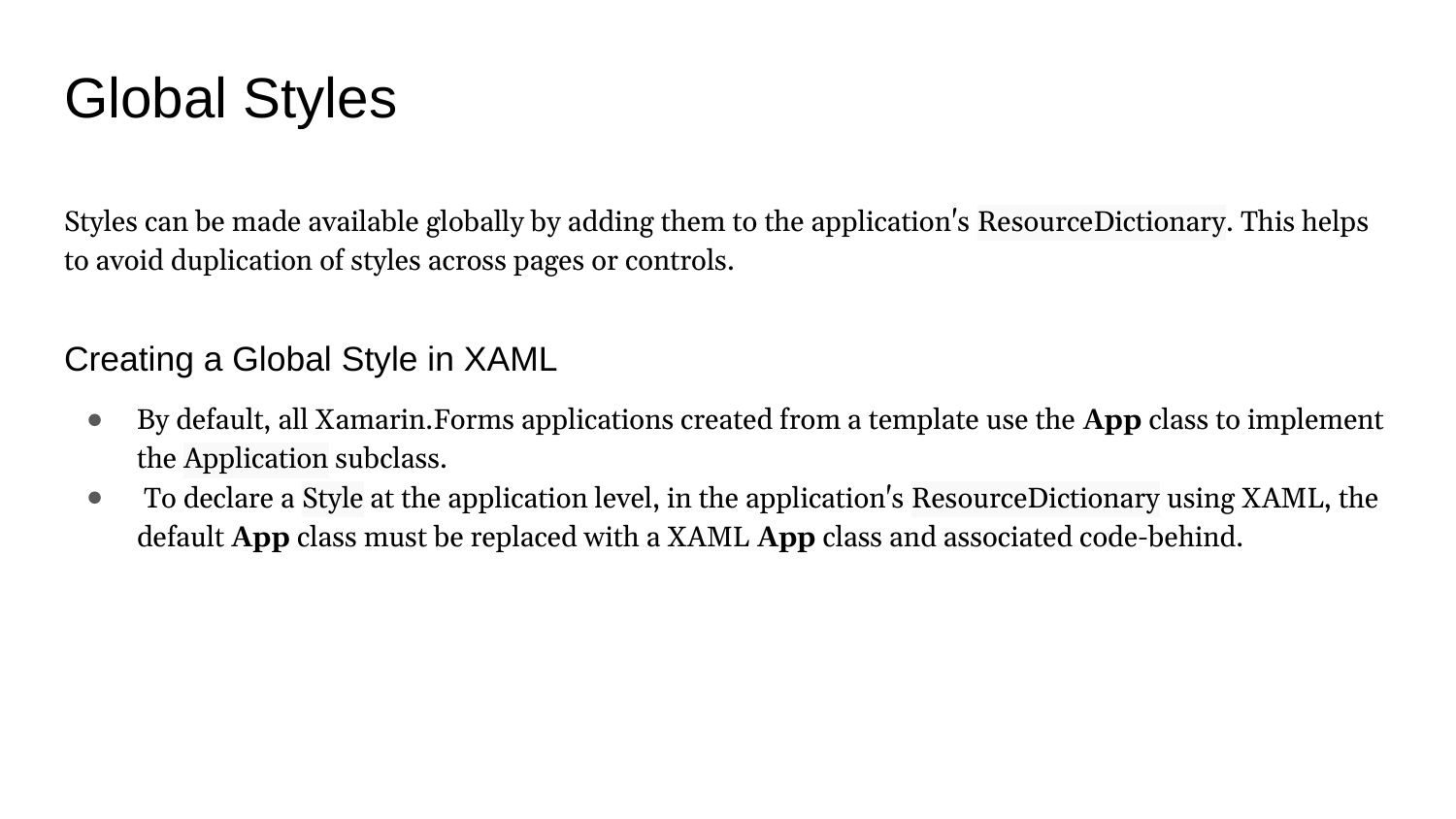

# Global Styles
Styles can be made available globally by adding them to the application's ResourceDictionary. This helps to avoid duplication of styles across pages or controls.
Creating a Global Style in XAML
By default, all Xamarin.Forms applications created from a template use the App class to implement the Application subclass.
 To declare a Style at the application level, in the application's ResourceDictionary using XAML, the default App class must be replaced with a XAML App class and associated code-behind.